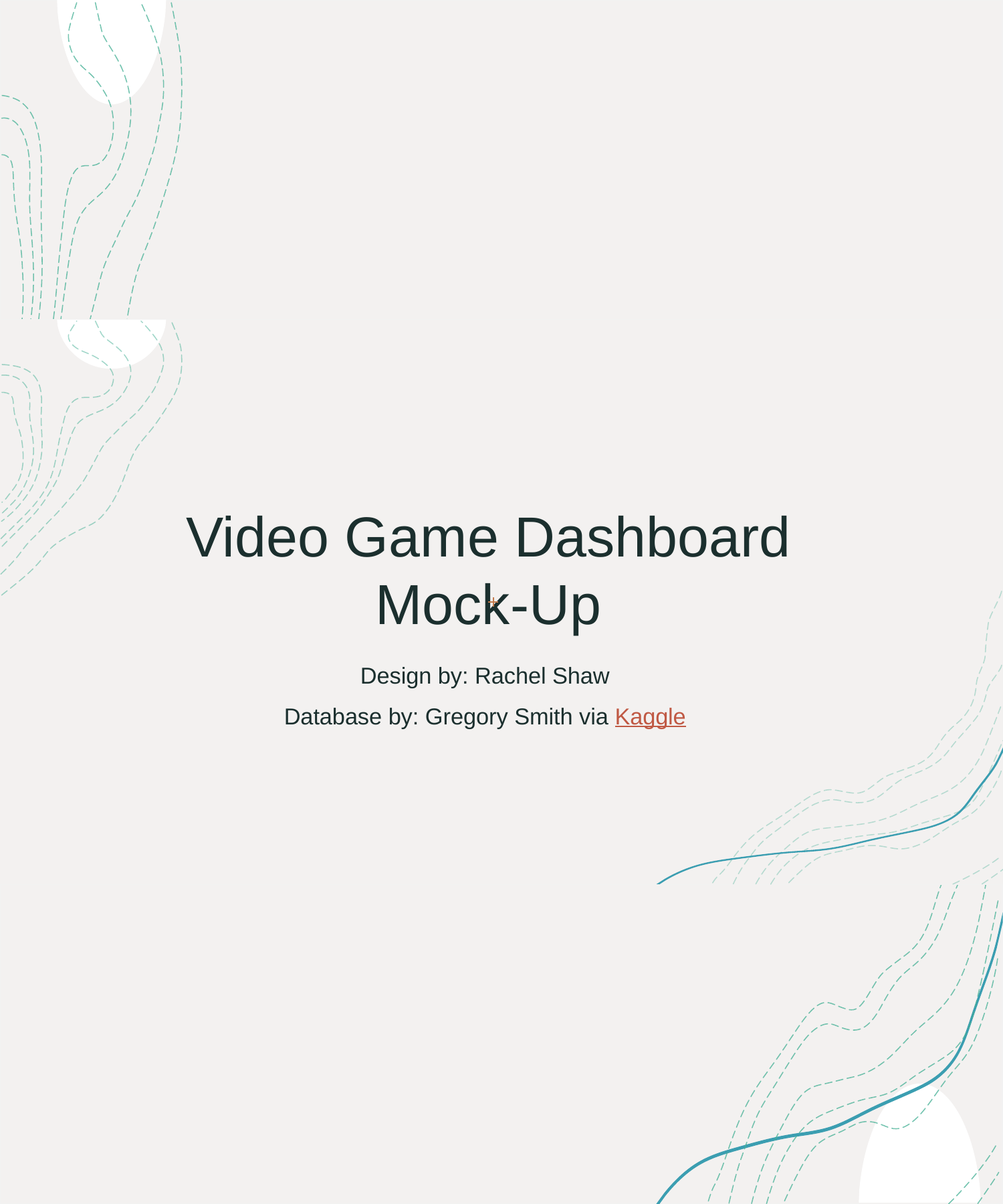

# Video Game Dashboard Mock-Up

Design by: Rachel Shaw
Database by: Gregory Smith via Kaggle